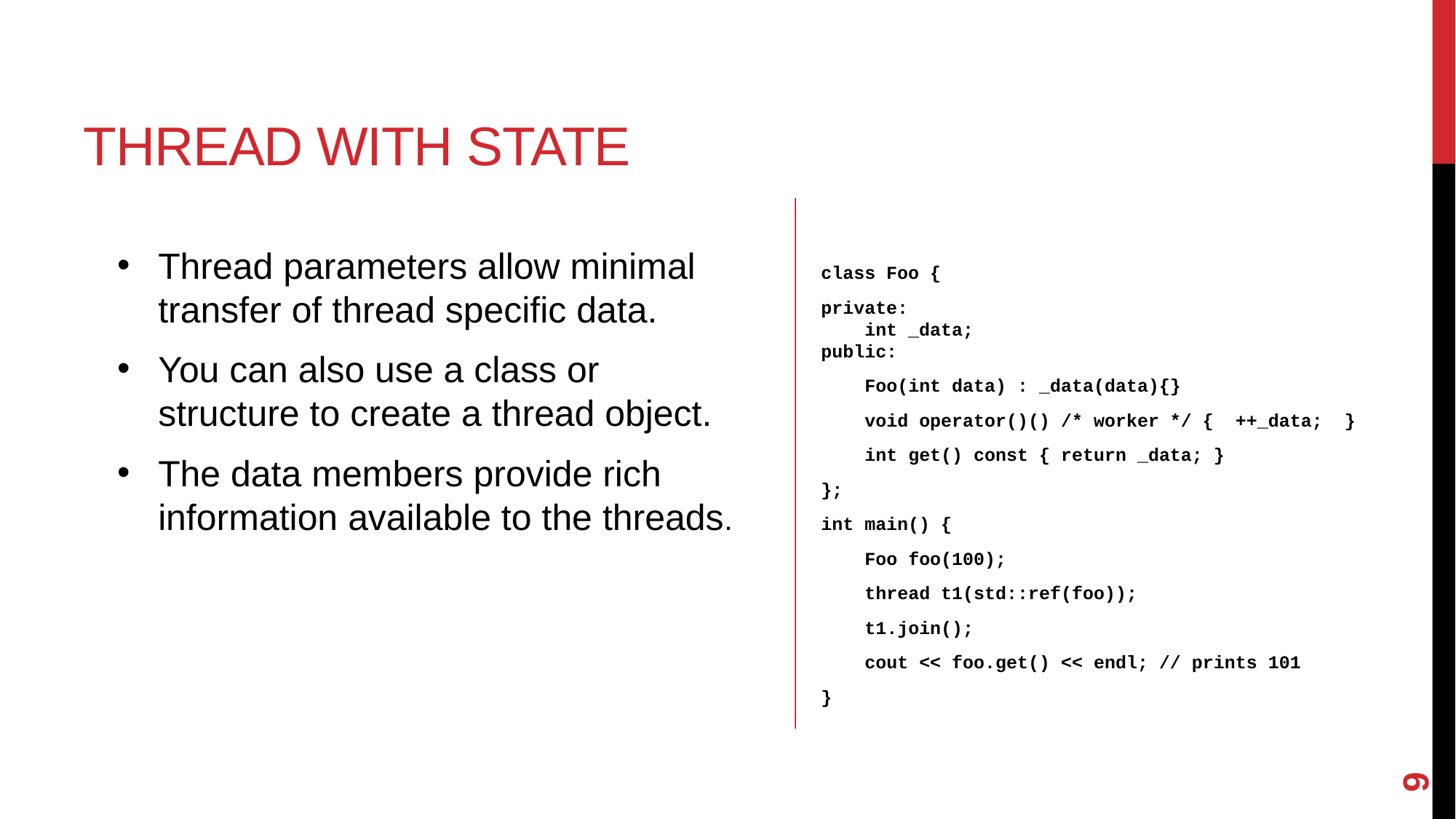

# Thread with state

Thread parameters allow minimal transfer of thread specific data.
You can also use a class or structure to create a thread object.
The data members provide rich information available to the threads.
class Foo {
private:
    int _data;
public:
    Foo(int data) : _data(data){}
    void operator()() /* worker */ {  ++_data;  }
    int get() const { return _data; }
};
int main() {
    Foo foo(100);
    thread t1(std::ref(foo));
    t1.join();
    cout << foo.get() << endl; // prints 101
}
9